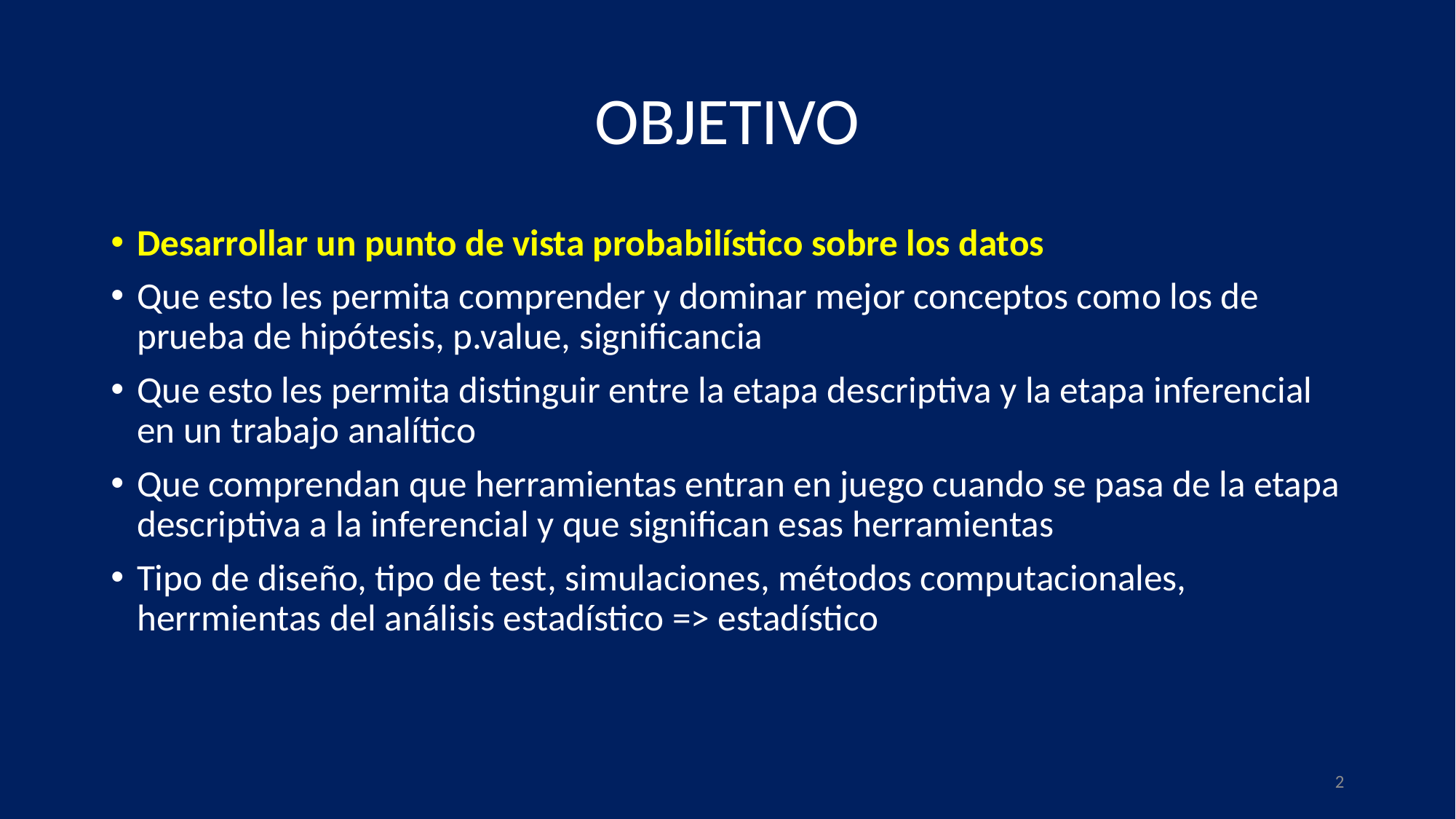

# OBJETIVO
Desarrollar un punto de vista probabilístico sobre los datos
Que esto les permita comprender y dominar mejor conceptos como los de prueba de hipótesis, p.value, significancia
Que esto les permita distinguir entre la etapa descriptiva y la etapa inferencial en un trabajo analítico
Que comprendan que herramientas entran en juego cuando se pasa de la etapa descriptiva a la inferencial y que significan esas herramientas
Tipo de diseño, tipo de test, simulaciones, métodos computacionales, herrmientas del análisis estadístico => estadístico
2